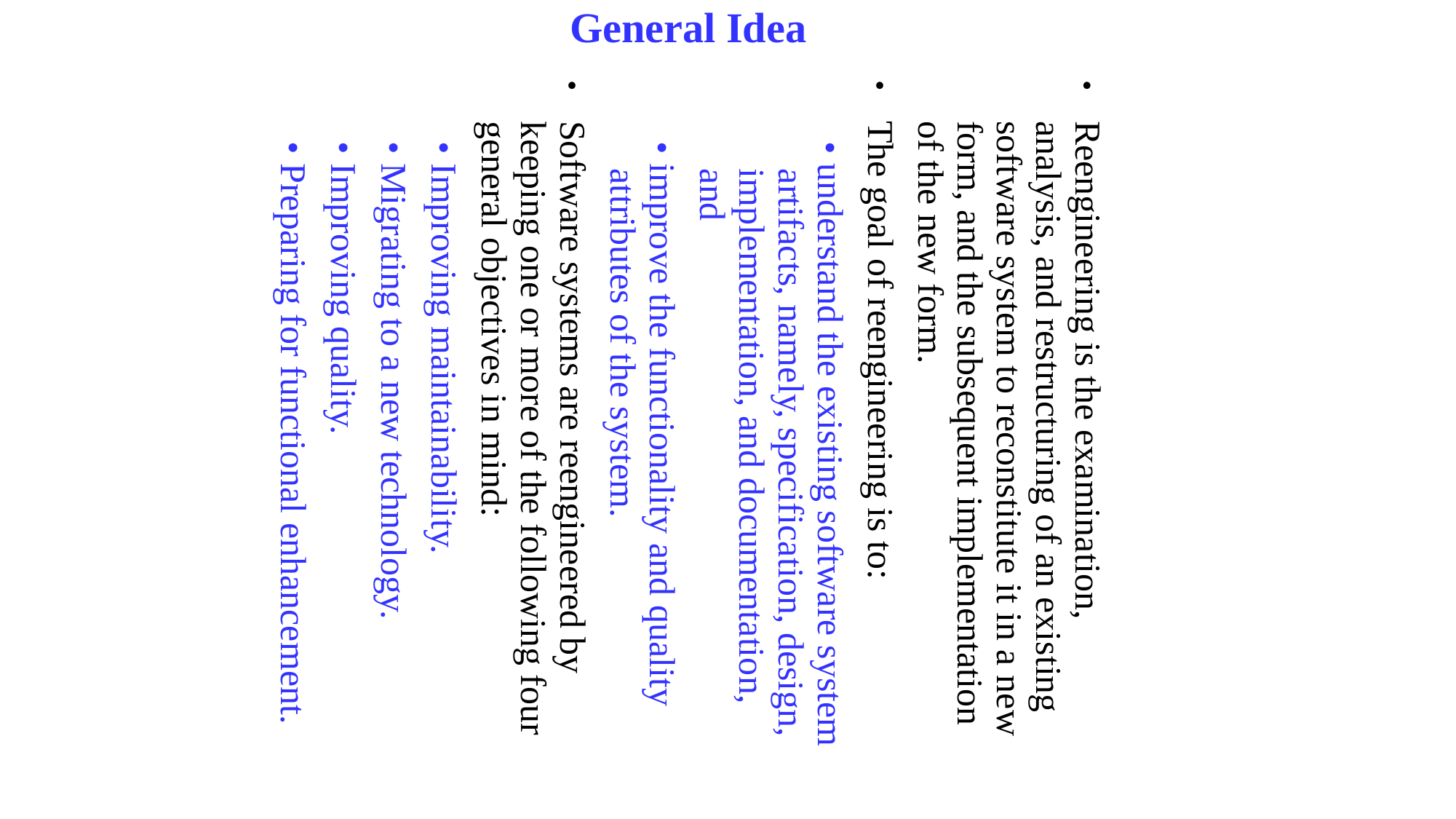

General Idea
Reengineering is the examination, analysis, and restructuring of an existing software system to reconstitute it in a new form, and the subsequent implementation of the new form.
The goal of reengineering is to:
• understand the existing software system artifacts, namely, specification, design, implementation, and documentation, and
• improve the functionality and quality attributes of the system.
Software systems are reengineered by keeping one or more of the following four general objectives in mind:
• Improving maintainability.
• Migrating to a new technology.
• Improving quality.
• Preparing for functional enhancement.